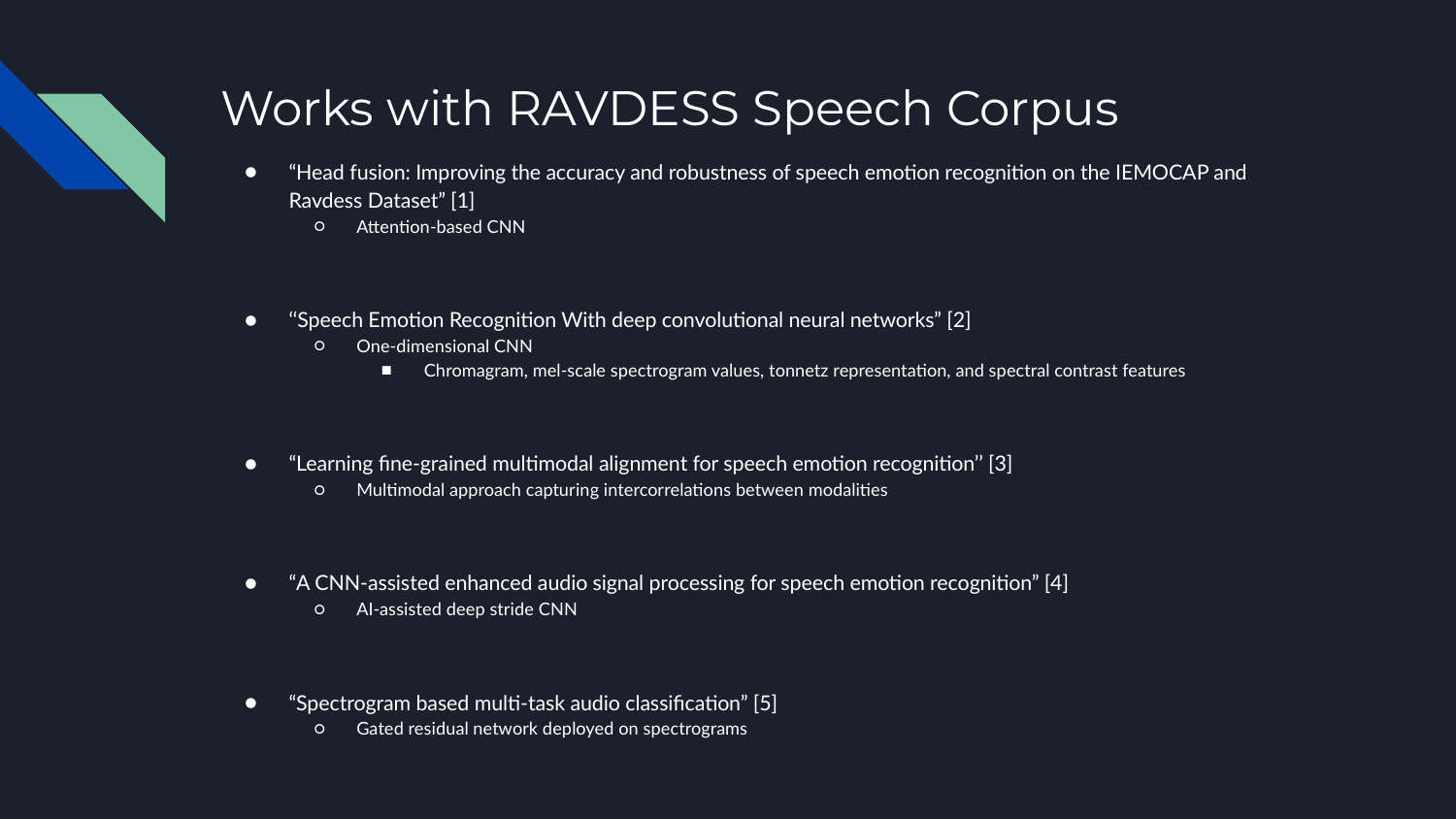

# Works with RAVDESS Speech Corpus
“Head fusion: Improving the accuracy and robustness of speech emotion recognition on the IEMOCAP and Ravdess Dataset” [1]
Attention-based CNN

‘‘Speech Emotion Recognition With deep convolutional neural networks” [2]
One-dimensional CNN
Chromagram, mel-scale spectrogram values, tonnetz representation, and spectral contrast features

“Learning fine-grained multimodal alignment for speech emotion recognition’’ [3]
Multimodal approach capturing intercorrelations between modalities

“A CNN-assisted enhanced audio signal processing for speech emotion recognition” [4]
AI-assisted deep stride CNN

“Spectrogram based multi-task audio classification” [5]
Gated residual network deployed on spectrograms